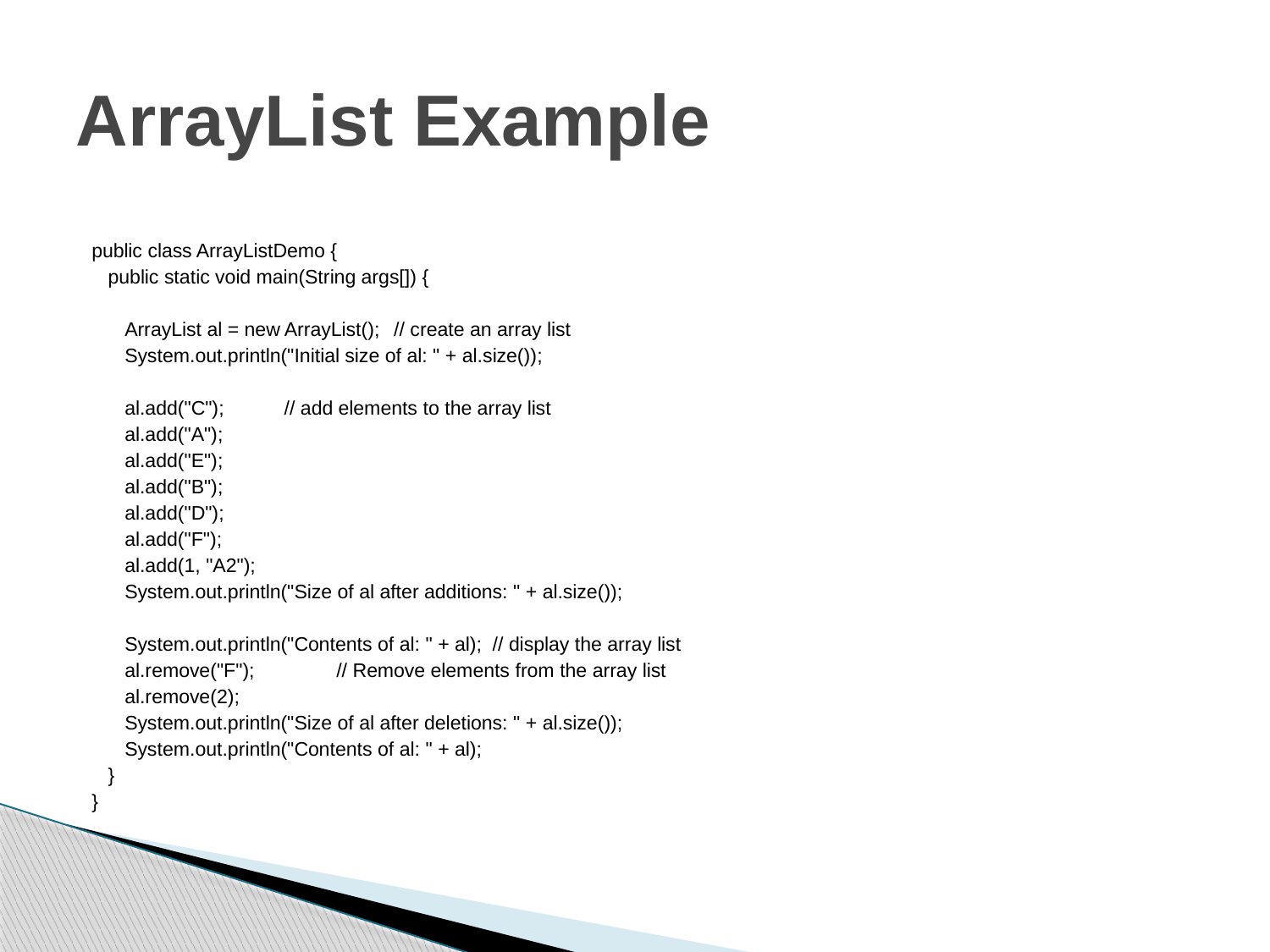

# ArrayList Example

public class ArrayListDemo {
   public static void main(String args[]) {

      ArrayList al = new ArrayList();		 // create an array list
      System.out.println("Initial size of al: " + al.size());

      al.add("C");	 		// add elements to the array list
      al.add("A");
      al.add("E");
      al.add("B");
      al.add("D");
      al.add("F");
      al.add(1, "A2");
      System.out.println("Size of al after additions: " + al.size());

      System.out.println("Contents of al: " + al); 	// display the array list
      al.remove("F");		 	// Remove elements from the array list
      al.remove(2);
      System.out.println("Size of al after deletions: " + al.size());
      System.out.println("Contents of al: " + al);
   }
}